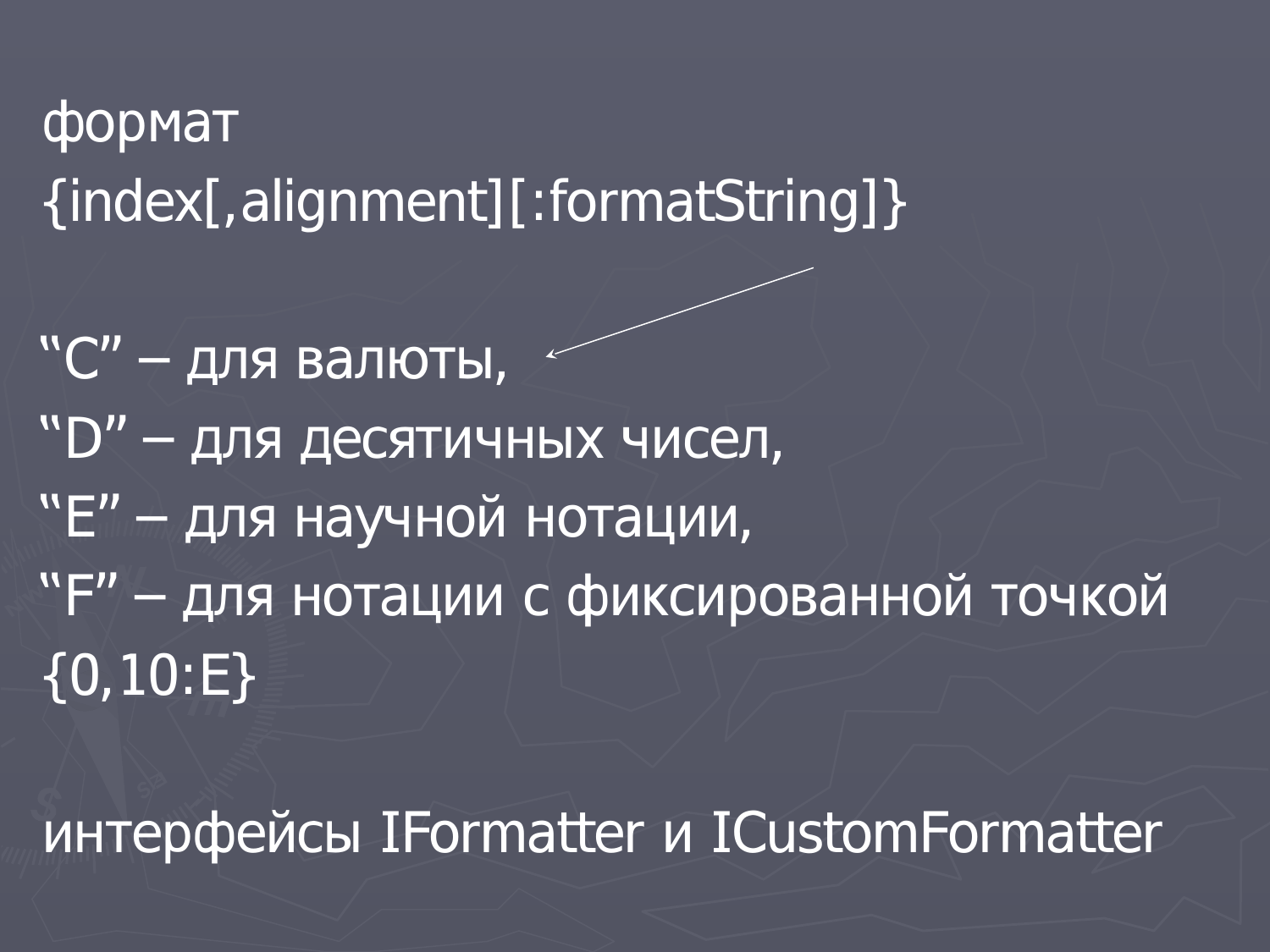

#
формат
{index[,alignment][:formatString]}

“C” – для валюты,
“D” – для десятичных чисел,
“E” – для научной нотации,
“F” – для нотации с фиксированной точкой
{0,10:E}

интерфейсы IFormatter и ICustomFormatter